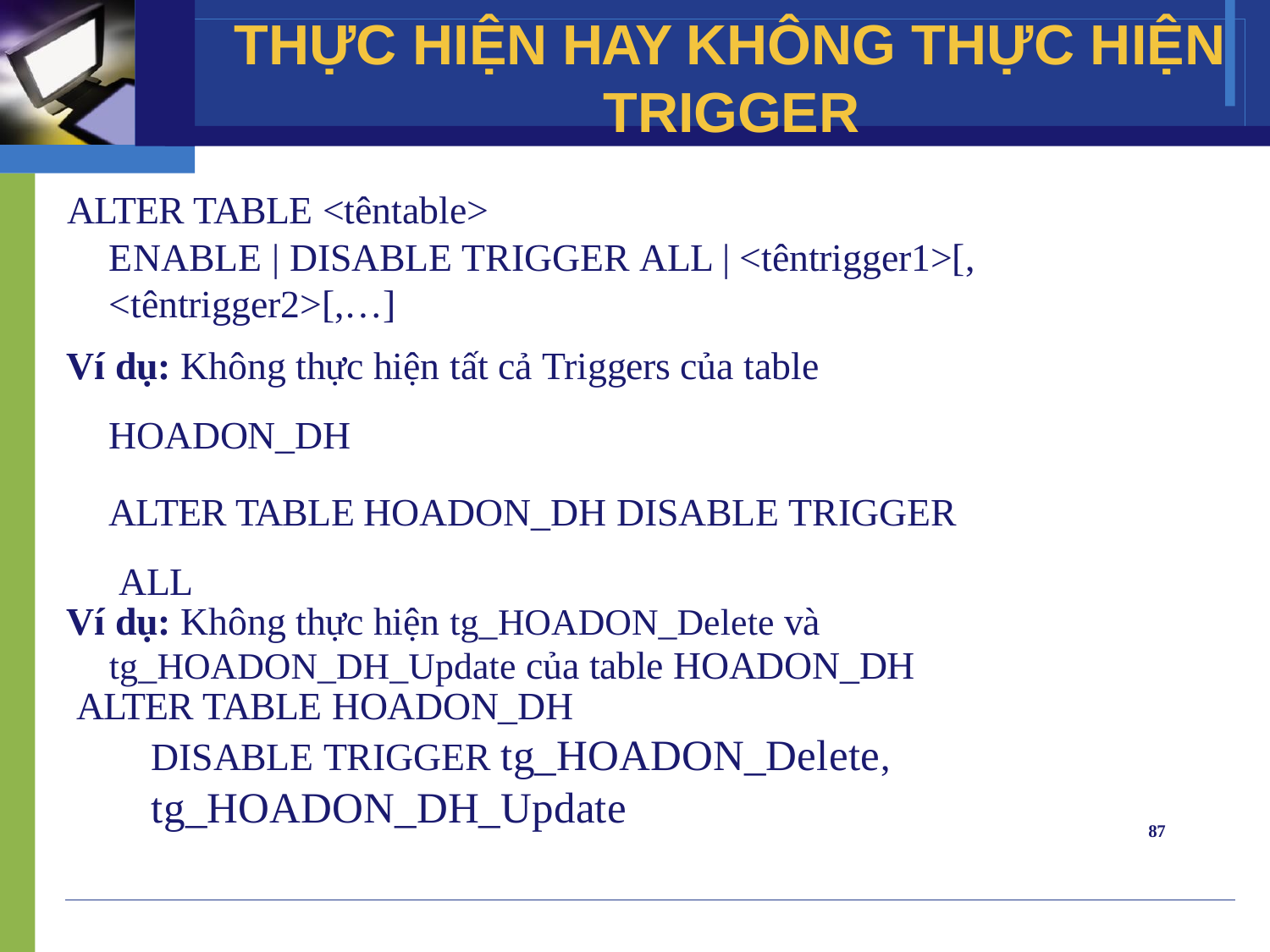

# THỰC HIỆN HAY KHÔNG THỰC HIỆN
TRIGGER
ALTER TABLE <têntable>
ENABLE | DISABLE TRIGGER ALL | <têntrigger1>[,
<têntrigger2>[,…]
Ví dụ: Không thực hiện tất cả Triggers của table
HOADON_DH
ALTER TABLE HOADON_DH DISABLE TRIGGER  ALL
Ví dụ: Không thực hiện tg_HOADON_Delete và
tg_HOADON_DH_Update của table HOADON_DH  ALTER TABLE HOADON_DH
DISABLE TRIGGER tg_HOADON_Delete,
tg_HOADON_DH_Update
87